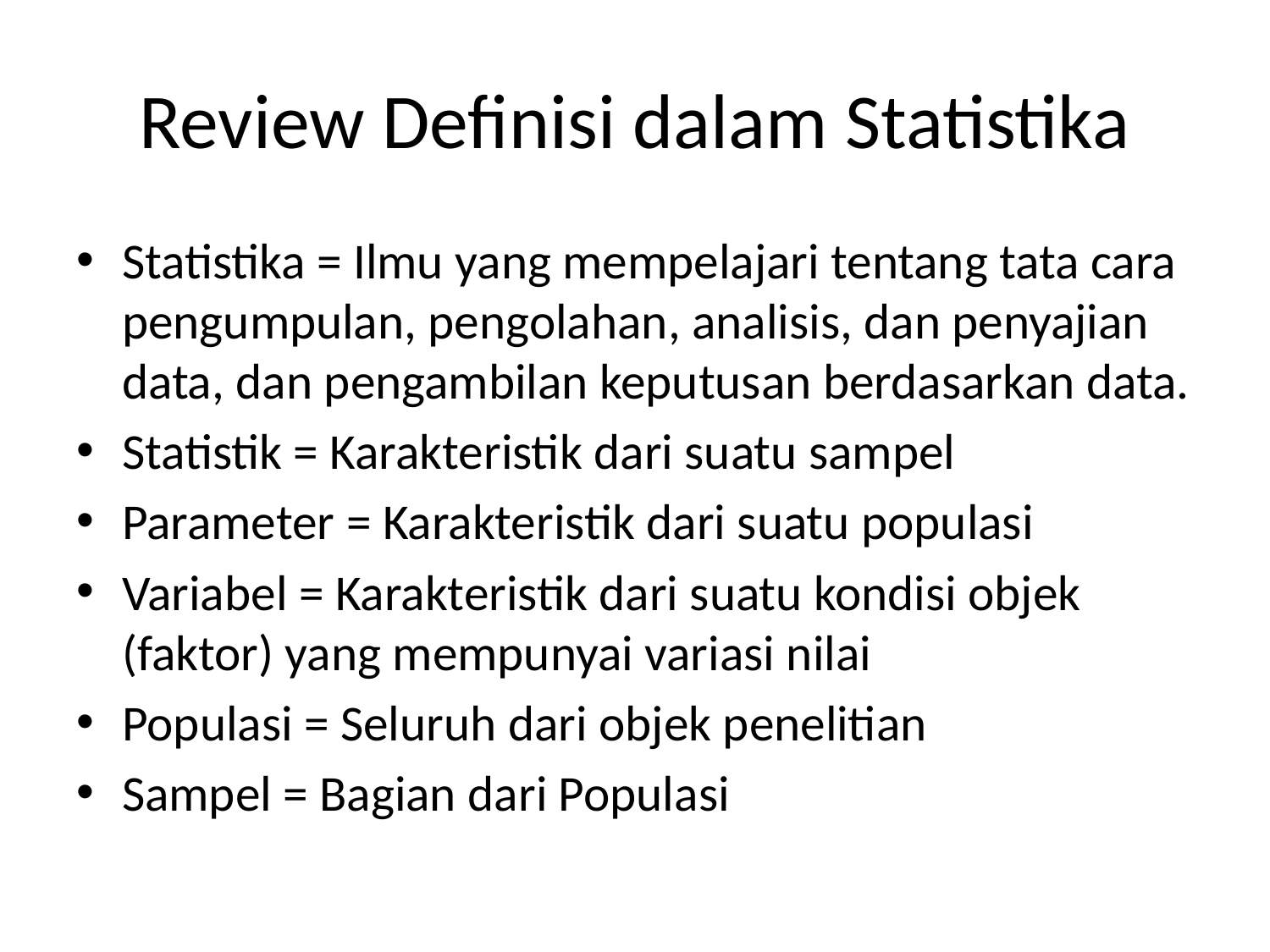

# Review Definisi dalam Statistika
Statistika = Ilmu yang mempelajari tentang tata cara pengumpulan, pengolahan, analisis, dan penyajian data, dan pengambilan keputusan berdasarkan data.
Statistik = Karakteristik dari suatu sampel
Parameter = Karakteristik dari suatu populasi
Variabel = Karakteristik dari suatu kondisi objek (faktor) yang mempunyai variasi nilai
Populasi = Seluruh dari objek penelitian
Sampel = Bagian dari Populasi